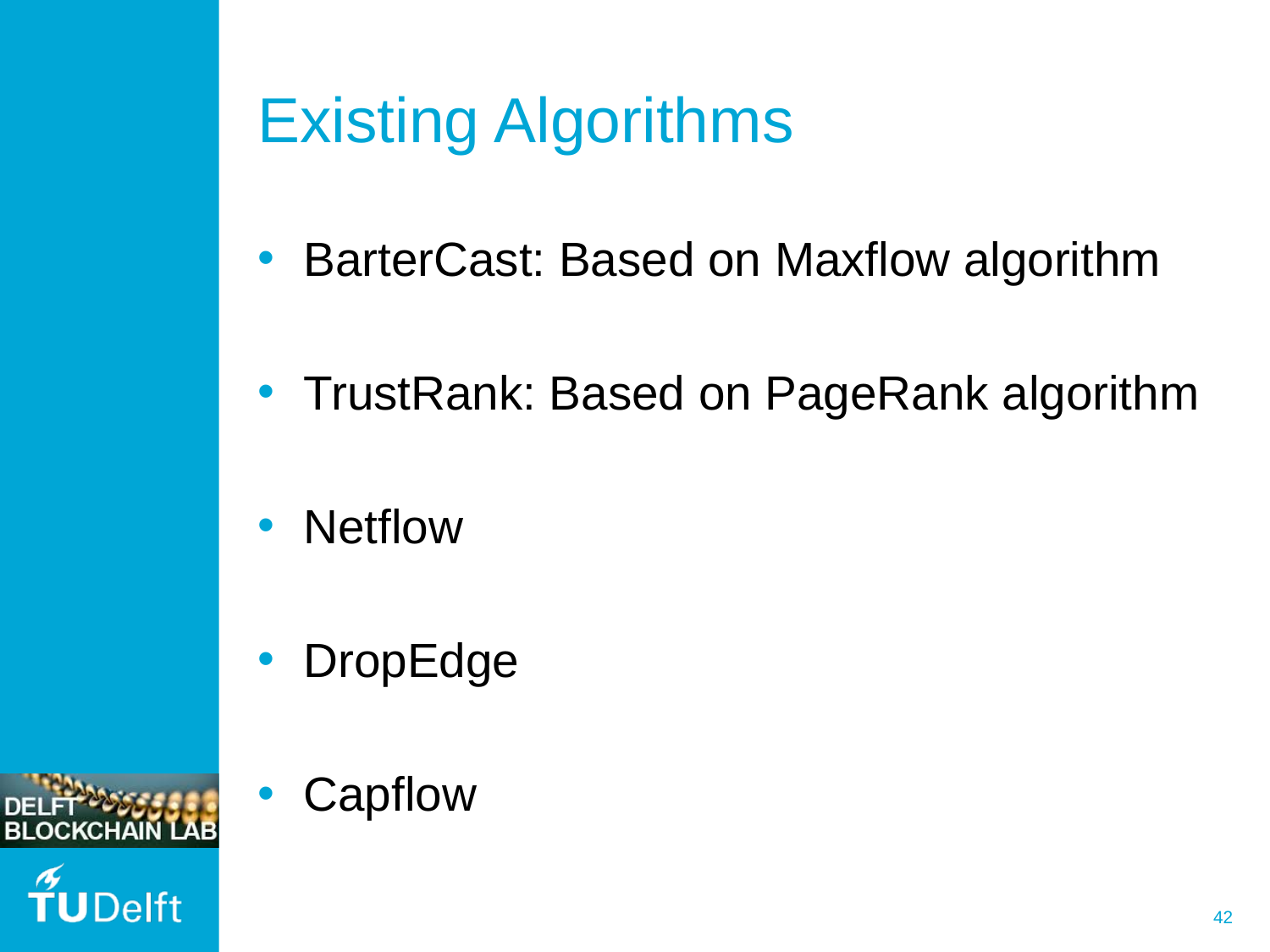

# Existing Algorithms
BarterCast: Based on Maxflow algorithm

TrustRank: Based on PageRank algorithm

Netflow

DropEdge

Capflow